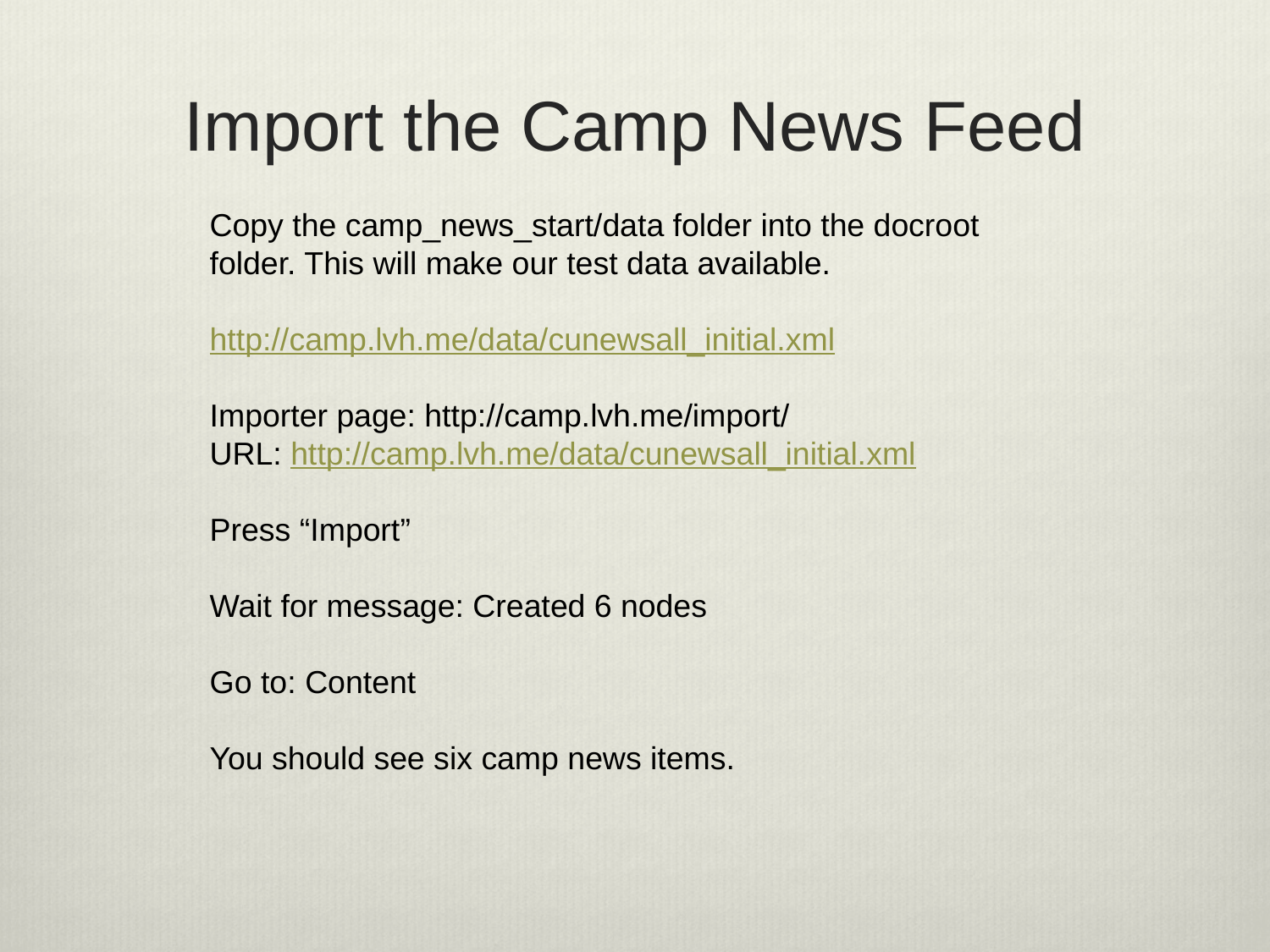

# Import the Camp News Feed
Copy the camp_news_start/data folder into the docroot folder. This will make our test data available.

http://camp.lvh.me/data/cunewsall_initial.xml

Importer page: http://camp.lvh.me/import/
URL: http://camp.lvh.me/data/cunewsall_initial.xml

Press “Import”

Wait for message: Created 6 nodes

Go to: Content

You should see six camp news items.